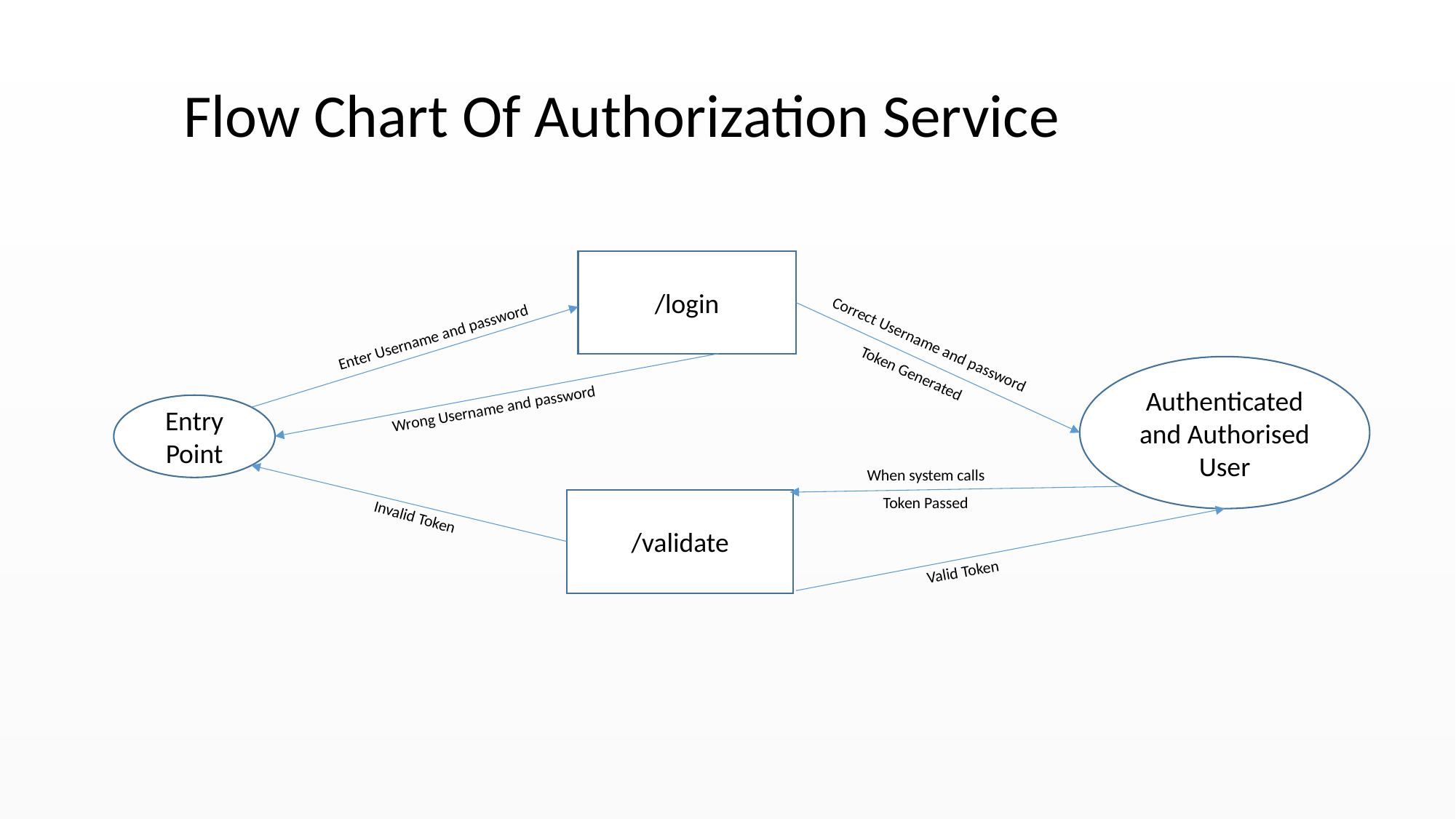

# Flow Chart Of Authorization Service
/login
Enter Username and password
Correct Username and password
Authenticated and Authorised User
Token Generated
Wrong Username and password
Entry Point
When system calls
Token Passed
/validate
Invalid Token
Valid Token